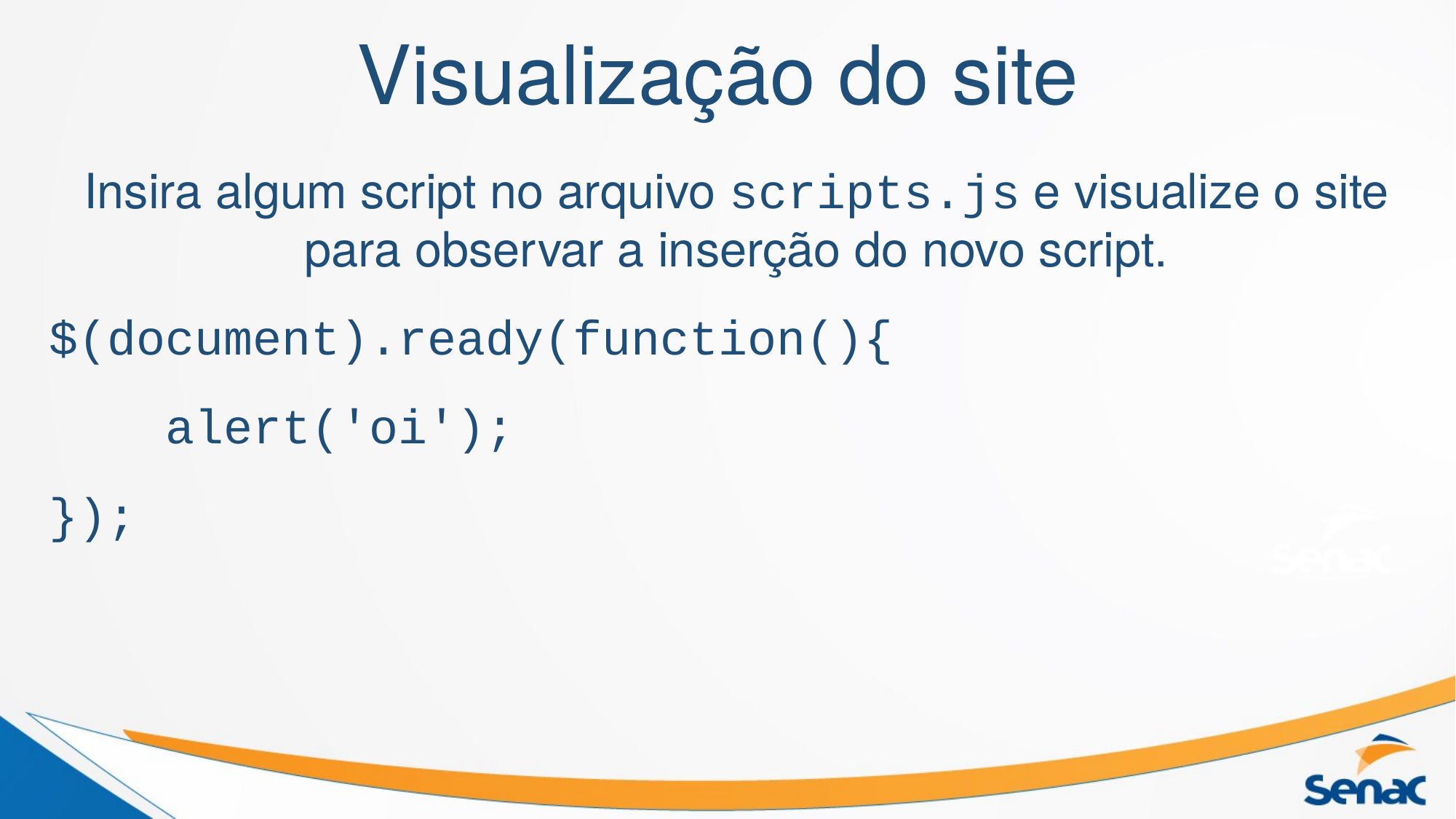

# Visualização do site
Insira algum script no arquivo scripts.js e visualize o site para observar a inserção do novo script.
$(document).ready(function(){
    alert('oi');
});